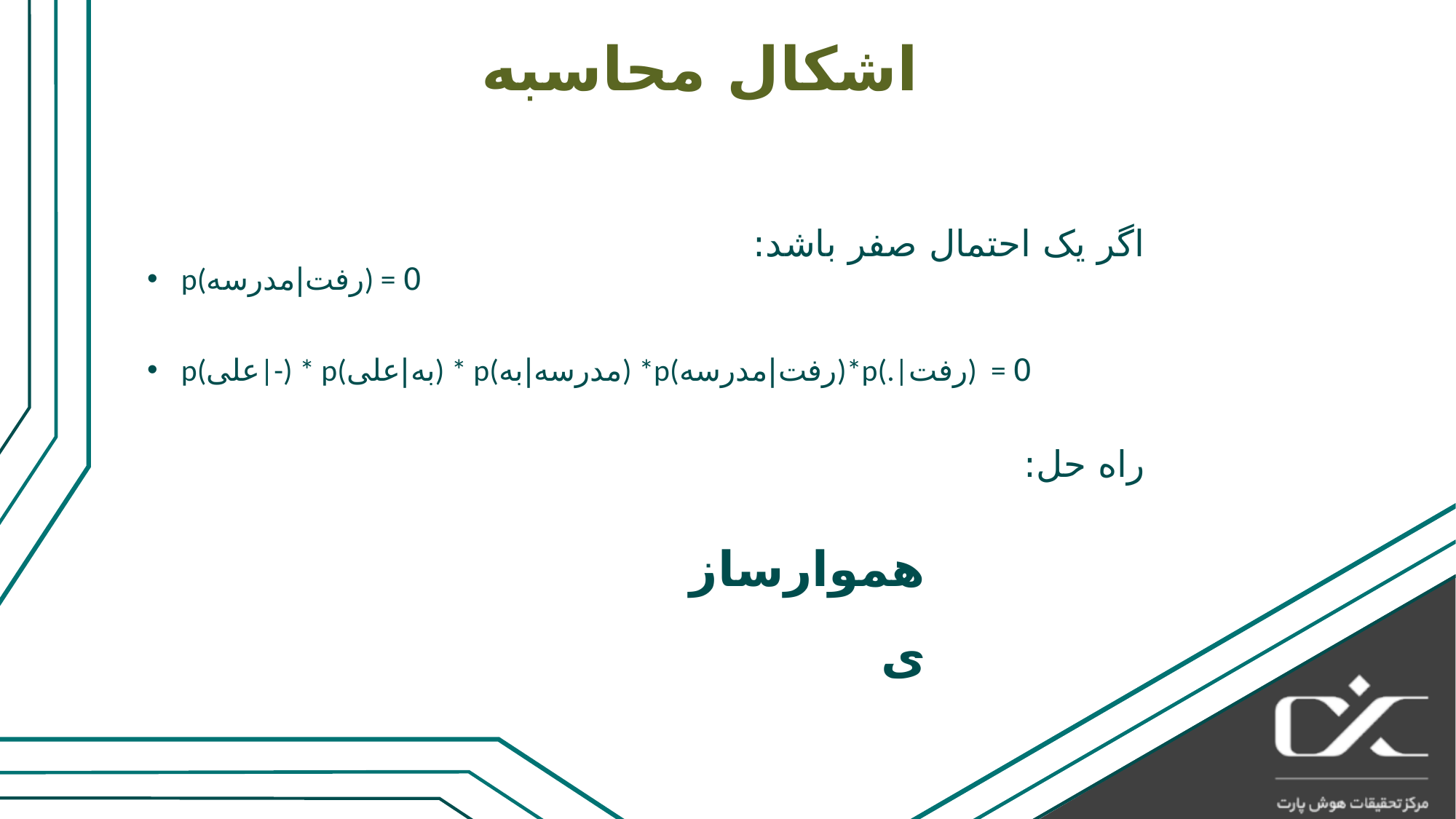

# اشکال محاسبه
اگر یک احتمال صفر باشد:
p(رفت|مدرسه) = 0
p(علی|-) * p(به|علی) * p(مدرسه|به) *p(رفت|مدرسه)*p(.|رفت)  = 0
راه حل:
هموارسازی